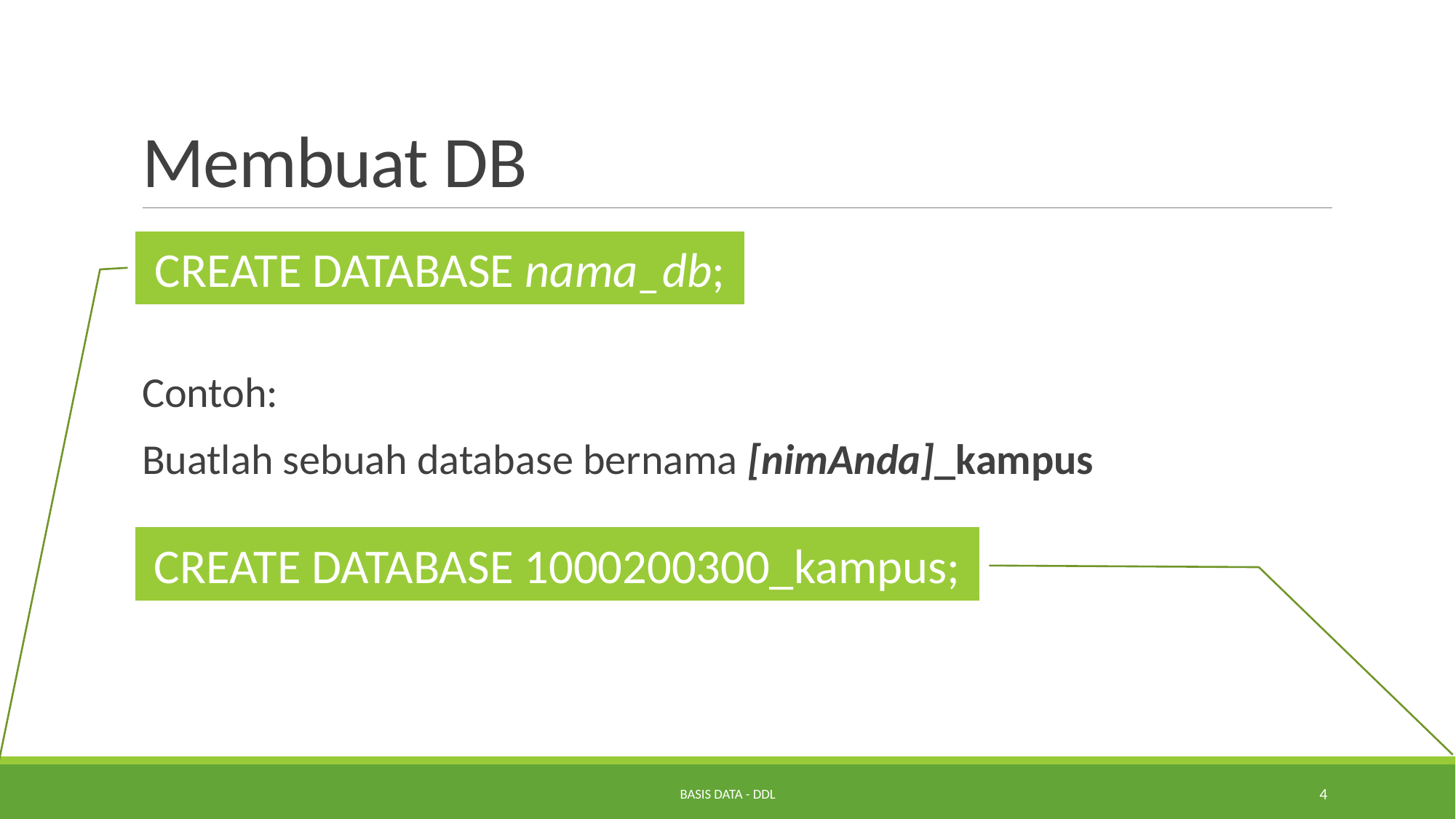

# Membuat DB
CREATE DATABASE nama_db;
Contoh:
Buatlah sebuah database bernama [nimAnda]_kampus
CREATE DATABASE 1000200300_kampus;
Basis Data - DDL
4